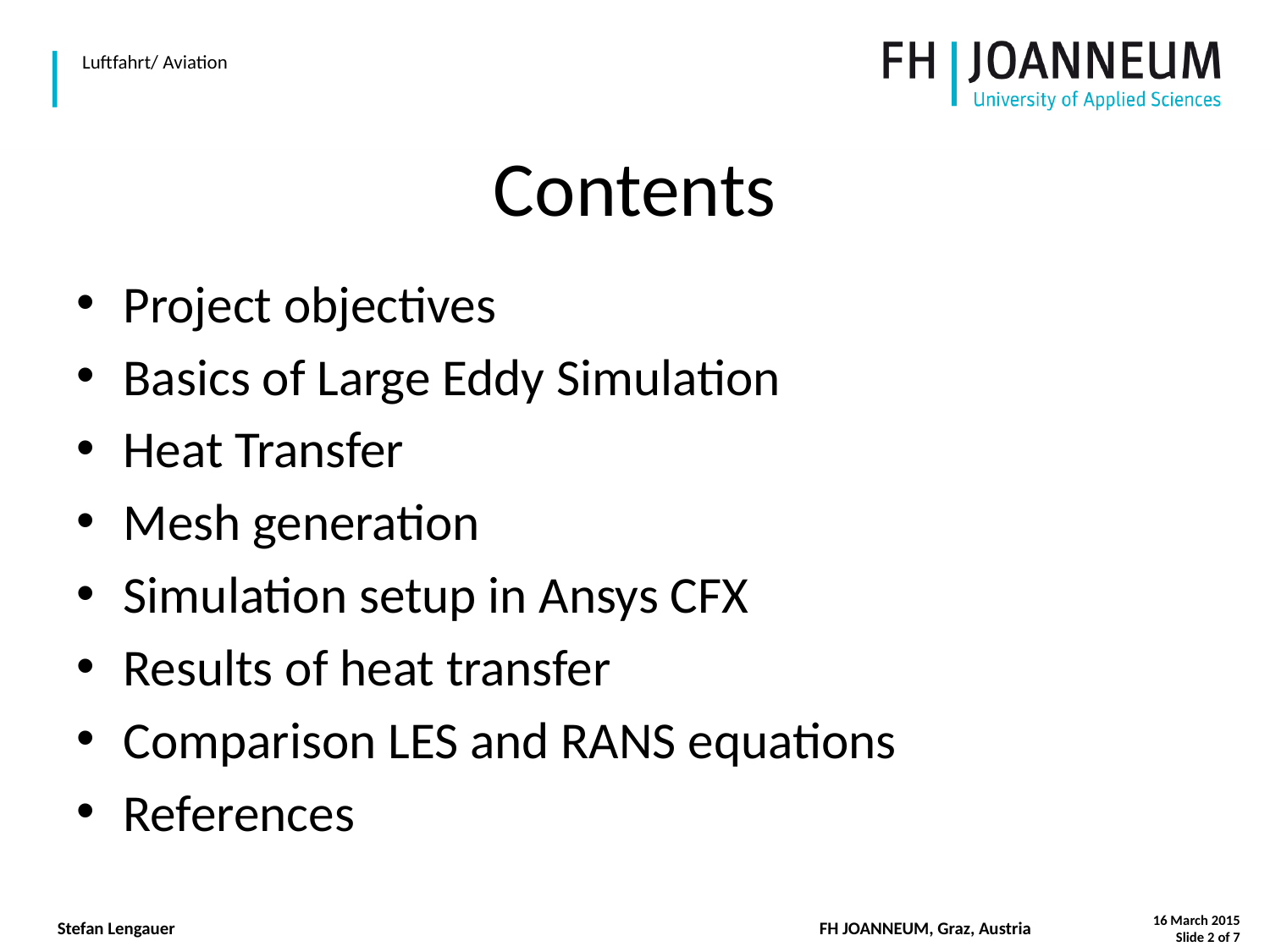

# Contents
Project objectives
Basics of Large Eddy Simulation
Heat Transfer
Mesh generation
Simulation setup in Ansys CFX
Results of heat transfer
Comparison LES and RANS equations
References